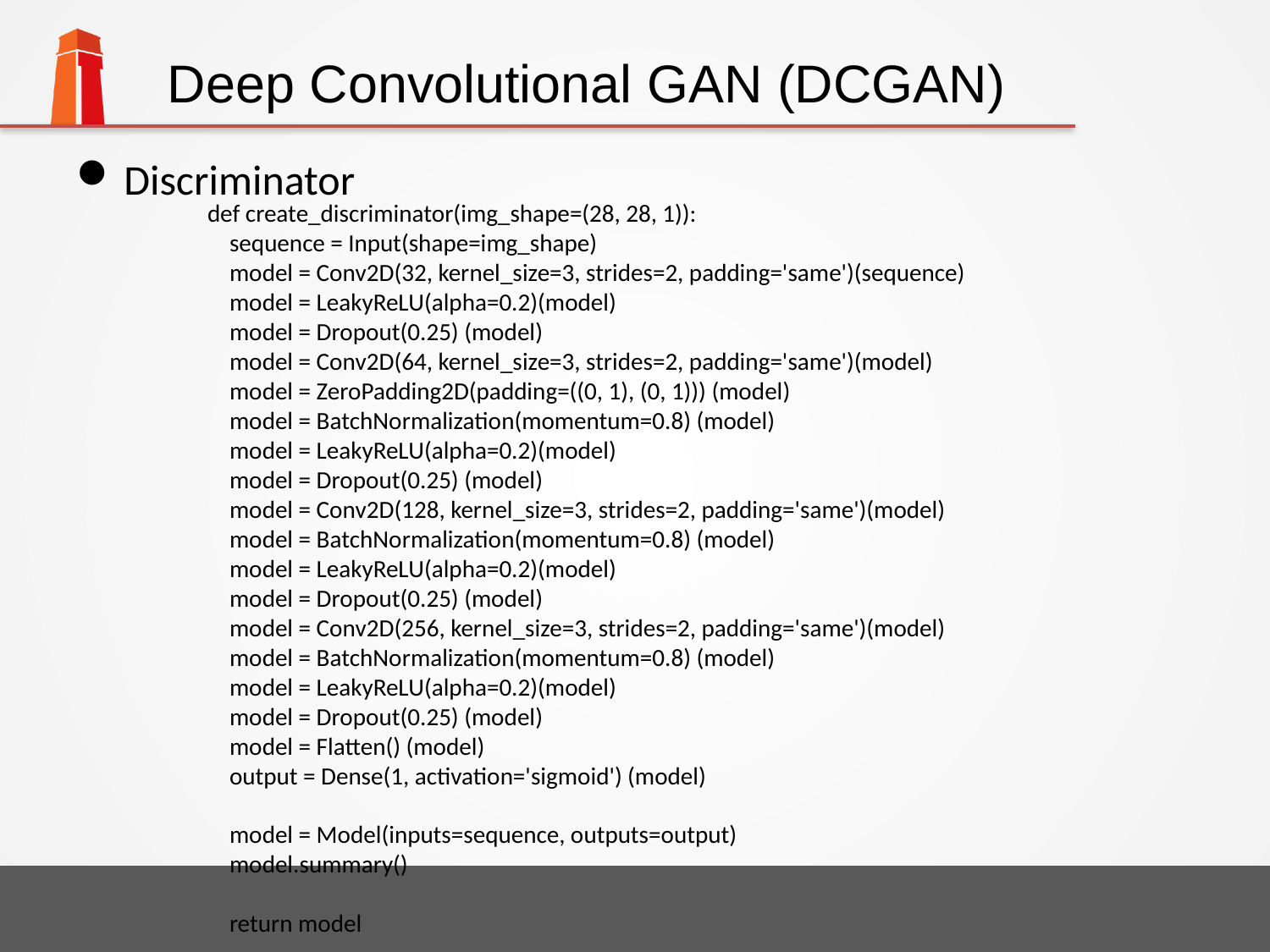

# Deep Convolutional GAN (DCGAN)
Discriminator
def create_discriminator(img_shape=(28, 28, 1)):
    sequence = Input(shape=img_shape)
    model = Conv2D(32, kernel_size=3, strides=2, padding='same')(sequence)
    model = LeakyReLU(alpha=0.2)(model)
    model = Dropout(0.25) (model)
    model = Conv2D(64, kernel_size=3, strides=2, padding='same')(model)
    model = ZeroPadding2D(padding=((0, 1), (0, 1))) (model)
    model = BatchNormalization(momentum=0.8) (model)
    model = LeakyReLU(alpha=0.2)(model)
    model = Dropout(0.25) (model)
    model = Conv2D(128, kernel_size=3, strides=2, padding='same')(model)
    model = BatchNormalization(momentum=0.8) (model)
    model = LeakyReLU(alpha=0.2)(model)
    model = Dropout(0.25) (model)
    model = Conv2D(256, kernel_size=3, strides=2, padding='same')(model)
    model = BatchNormalization(momentum=0.8) (model)
    model = LeakyReLU(alpha=0.2)(model)
    model = Dropout(0.25) (model)
    model = Flatten() (model)
    output = Dense(1, activation='sigmoid') (model)

    model = Model(inputs=sequence, outputs=output)
    model.summary()

    return model